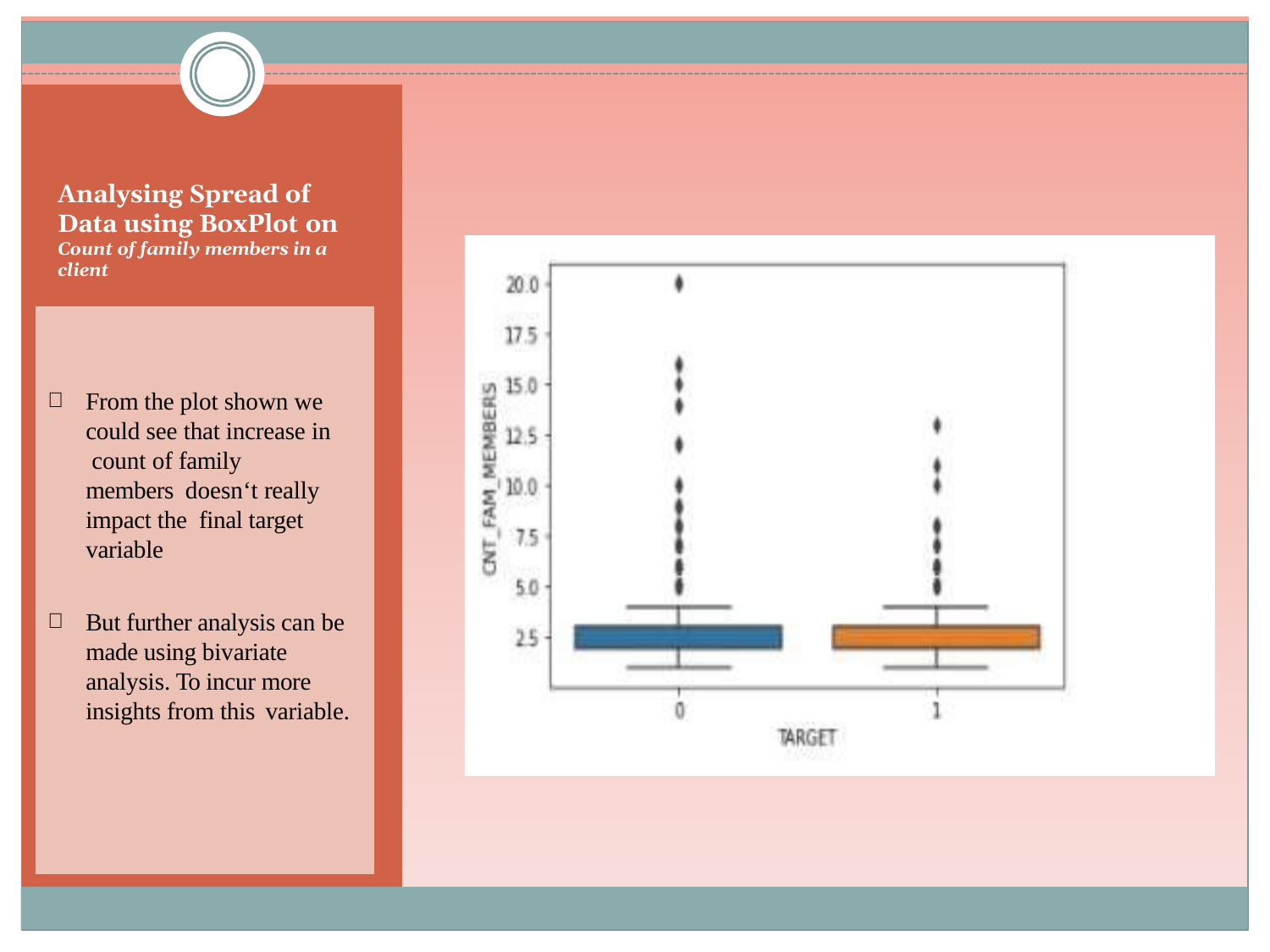

Analysing Spread of
Data using BoxPlot on
Count of family members in a  client

From the plot shown we  could see that increase in  count of family members  doesn‘t really impact the  final target variable

But further analysis can be  made using bivariate  analysis. To incur more  insights from this variable.